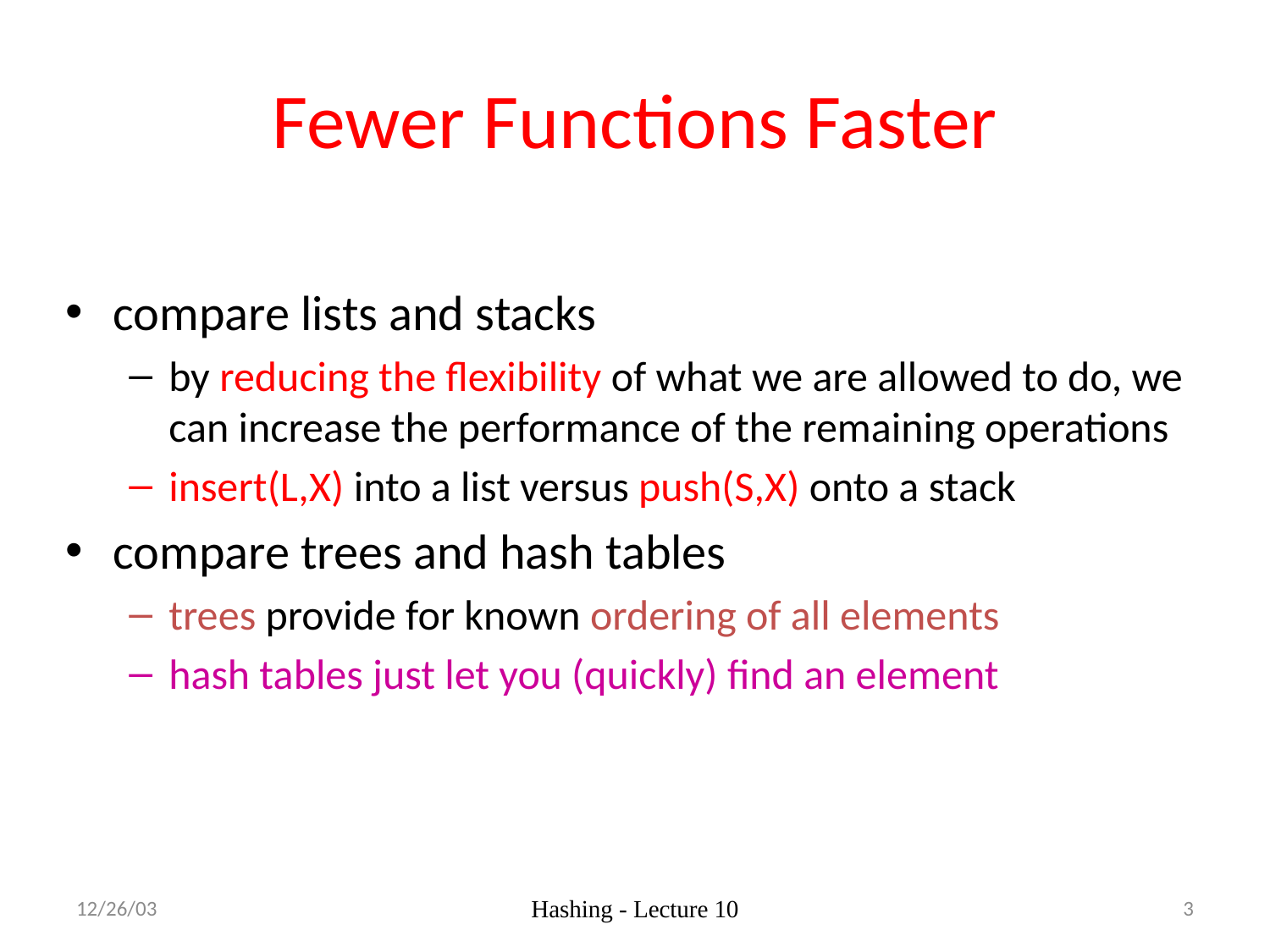

# Fewer Functions Faster
compare lists and stacks
by reducing the flexibility of what we are allowed to do, we can increase the performance of the remaining operations
insert(L,X) into a list versus push(S,X) onto a stack
compare trees and hash tables
trees provide for known ordering of all elements
hash tables just let you (quickly) find an element
12/26/03
Hashing - Lecture 10
3